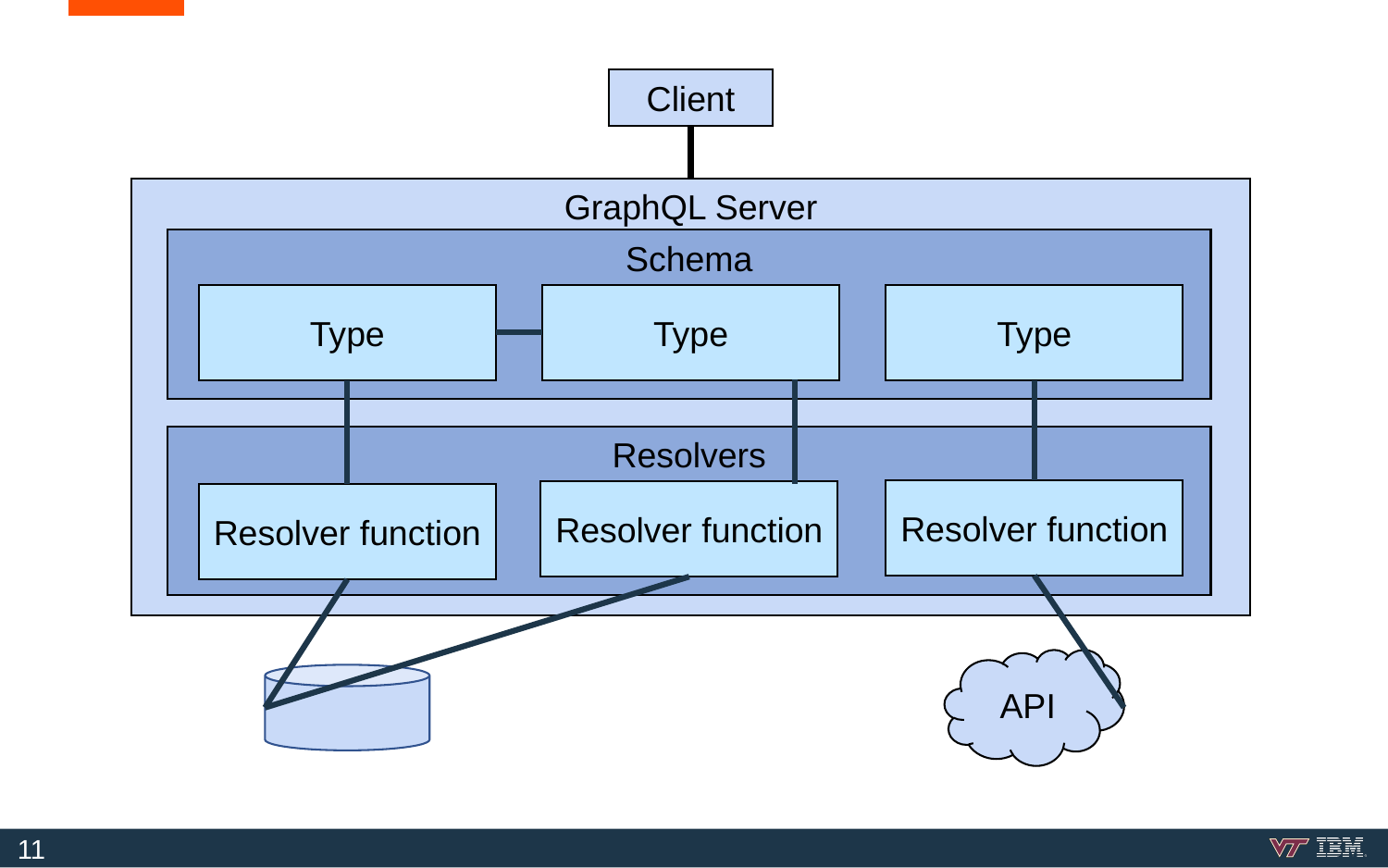

Client
GraphQL Server
Schema
Type
Type
Type
Resolvers
Resolver function
Resolver function
Resolver function
API